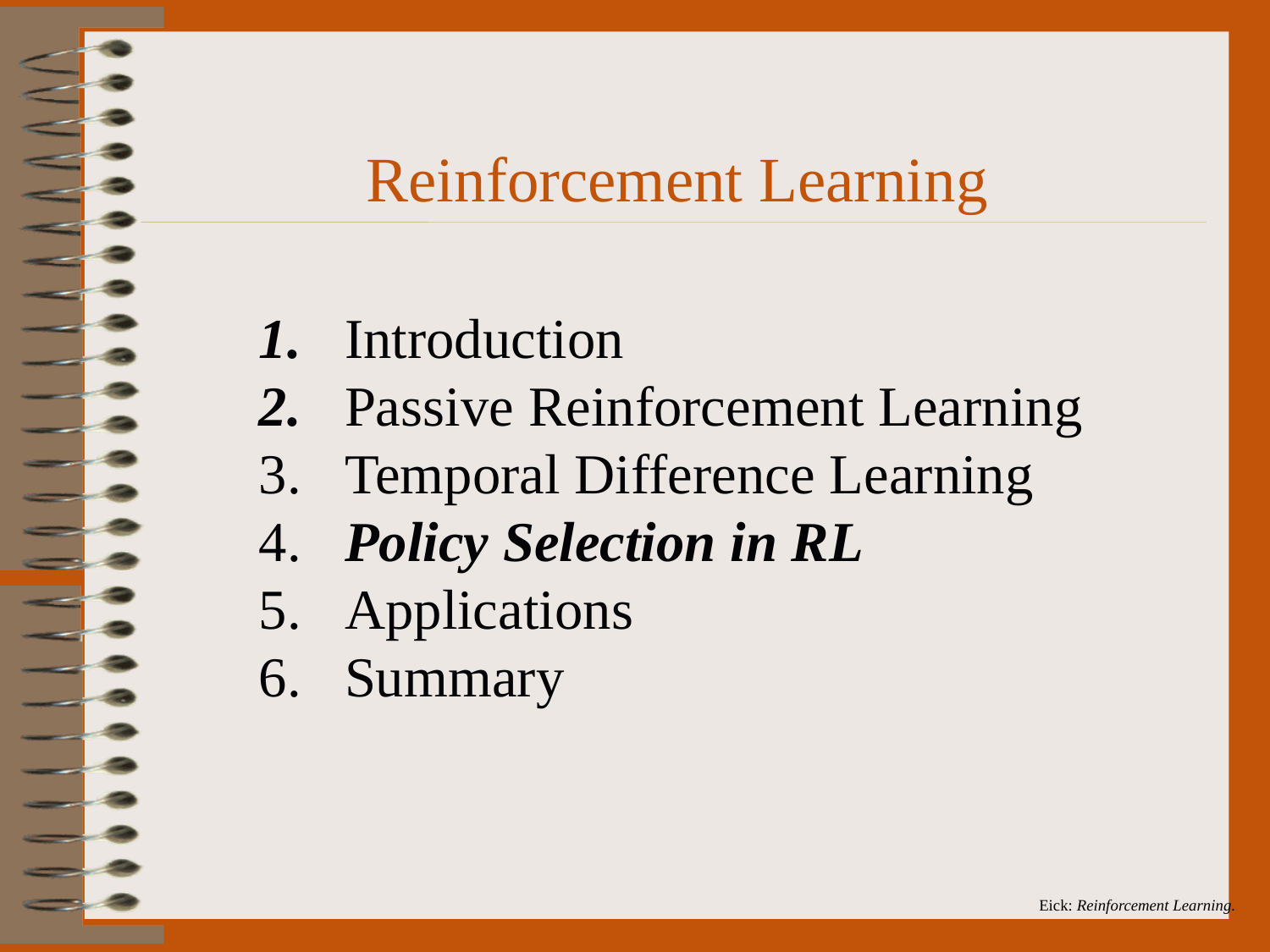

# Reinforcement Learning
 Introduction
 Passive Reinforcement Learning
 Temporal Difference Learning
 Policy Selection in RL
 Applications
 Summary